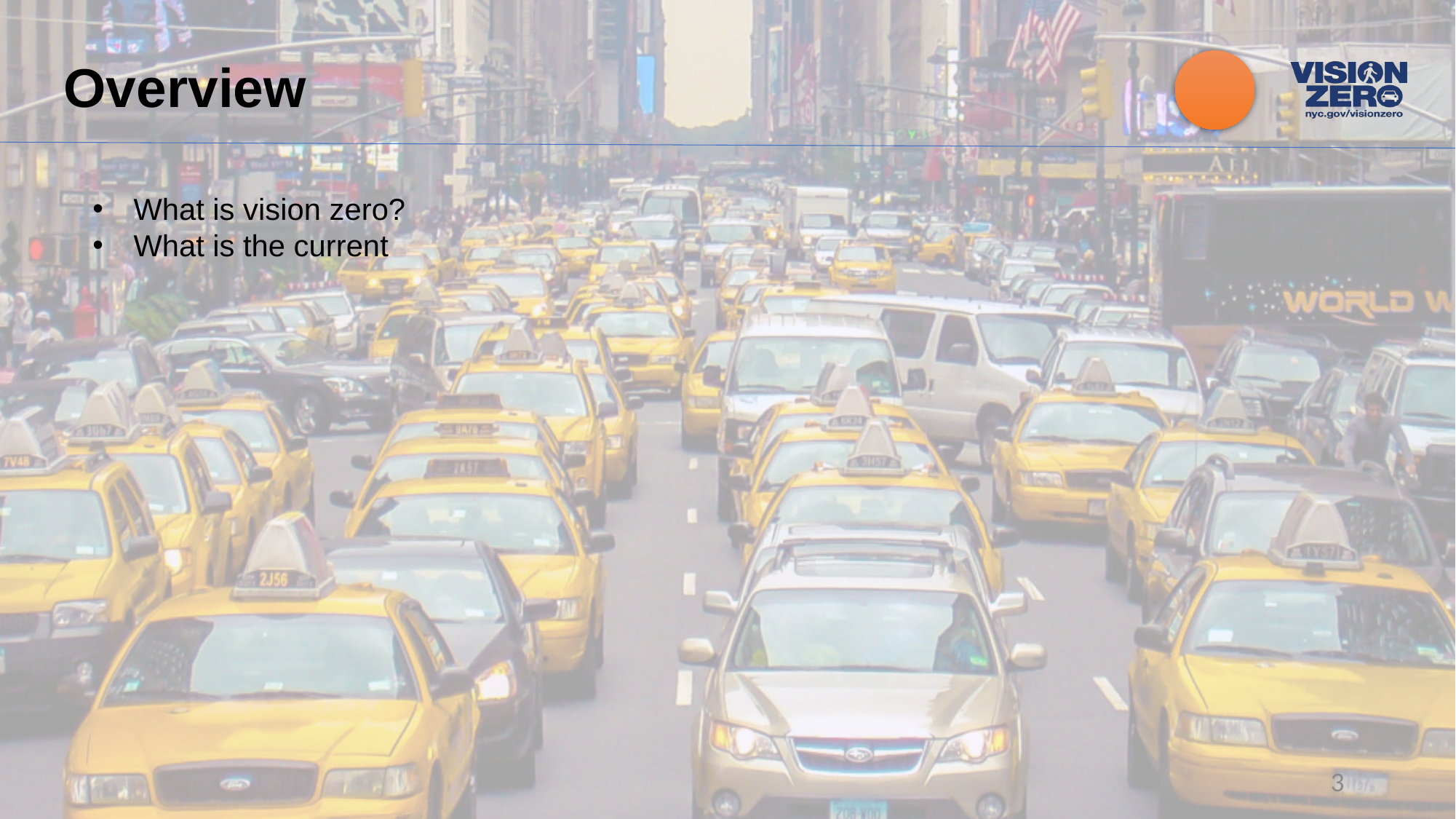

# Overview

What is vision zero?
What is the current
3